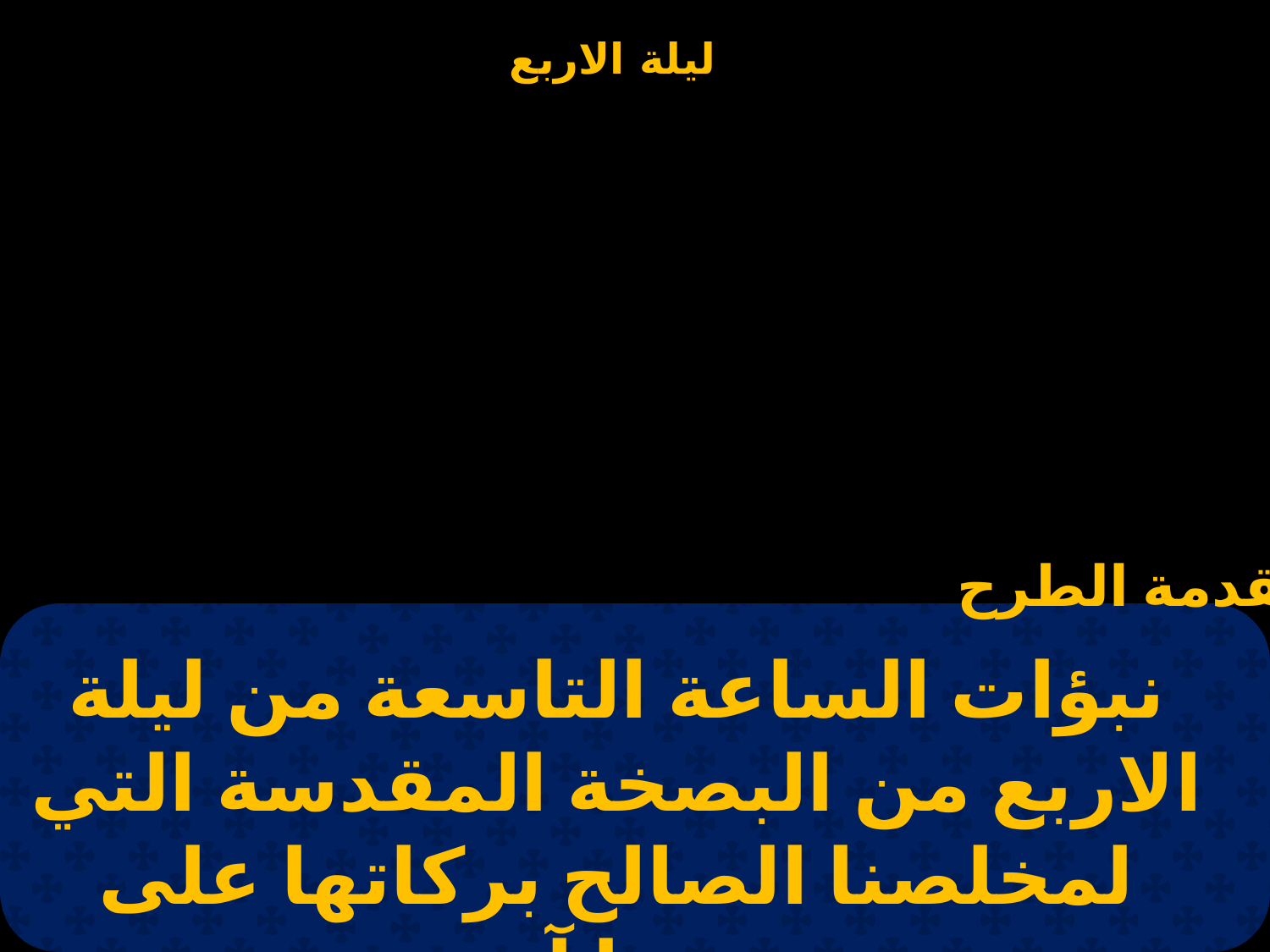

مقدمة الطرح
نبؤات الساعة التاسعة من ليلة الاربع من البصخة المقدسة التي لمخلصنا الصالح بركاتها على جميعنا آمين